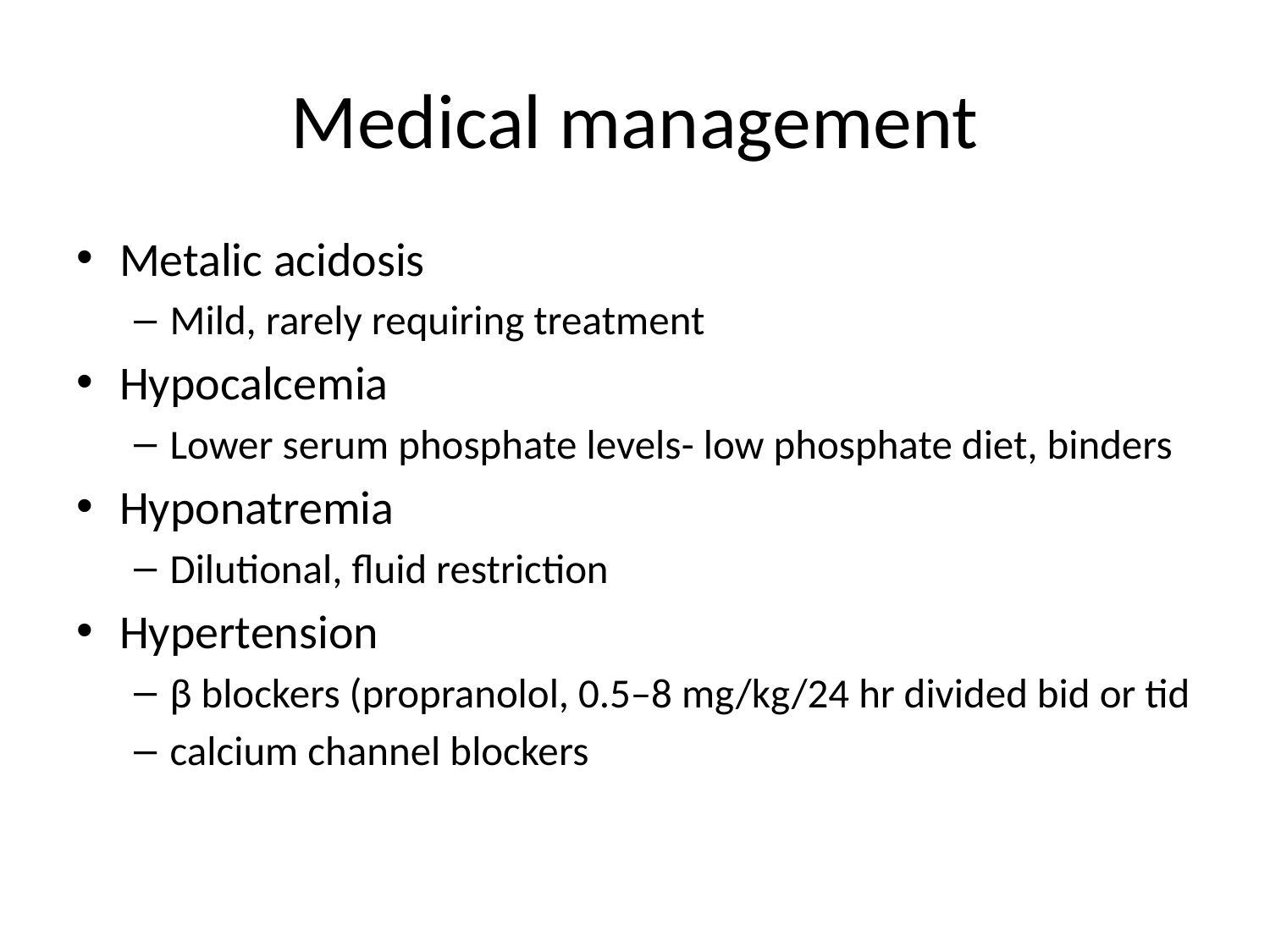

# Medical management
Metalic acidosis
Mild, rarely requiring treatment
Hypocalcemia
Lower serum phosphate levels- low phosphate diet, binders
Hyponatremia
Dilutional, fluid restriction
Hypertension
β blockers (propranolol, 0.5–8 mg/kg/24 hr divided bid or tid
calcium channel blockers